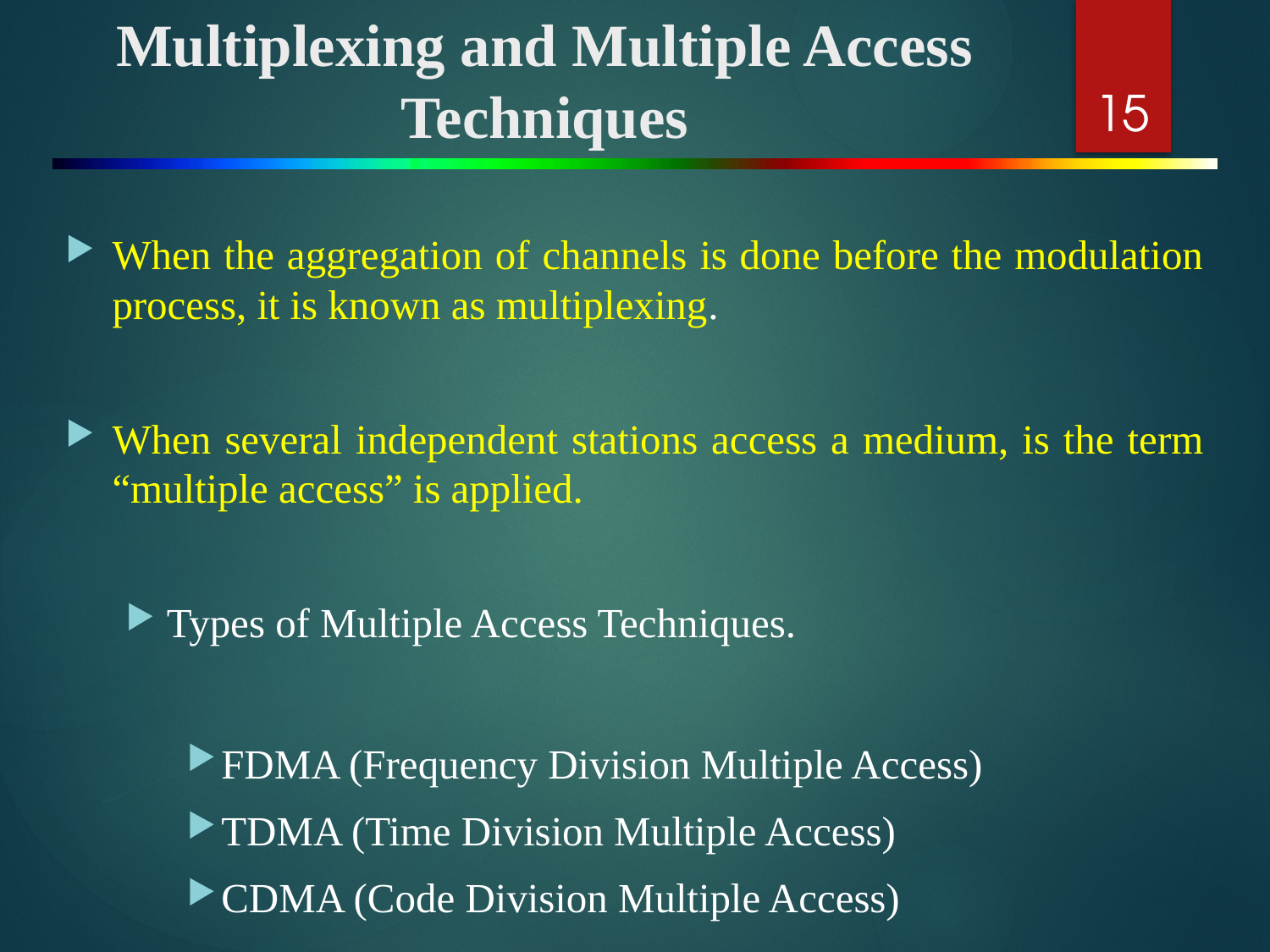

# Multiplexing and Multiple Access Techniques
15
When the aggregation of channels is done before the modulation process, it is known as multiplexing.

When several independent stations access a medium, is the term “multiple access” is applied.

Types of Multiple Access Techniques.

FDMA (Frequency Division Multiple Access)
TDMA (Time Division Multiple Access)
CDMA (Code Division Multiple Access)